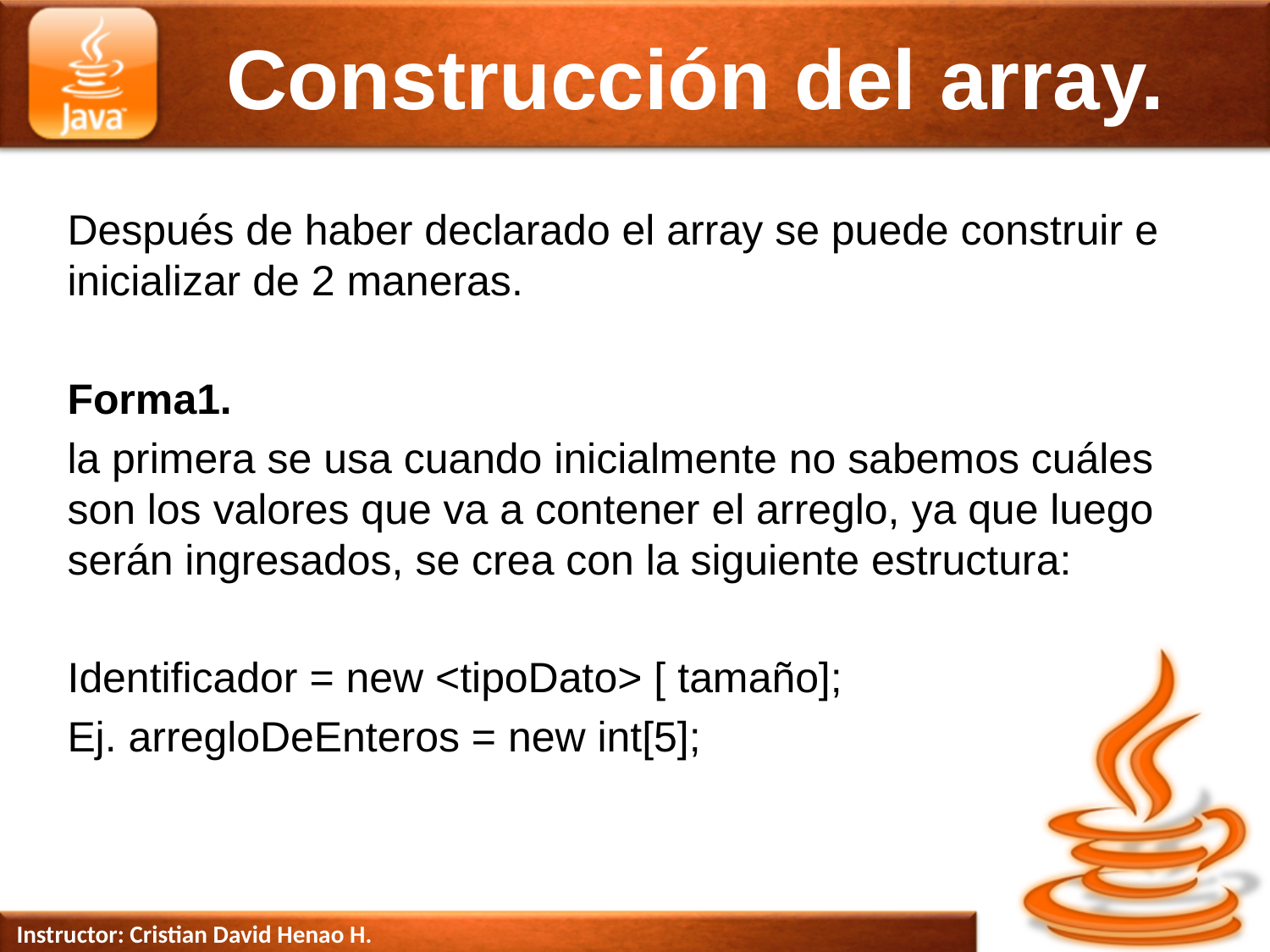

Construcción del array.
Después de haber declarado el array se puede construir e inicializar de 2 maneras.

Forma1.
la primera se usa cuando inicialmente no sabemos cuáles son los valores que va a contener el arreglo, ya que luego serán ingresados, se crea con la siguiente estructura:

Identificador = new <tipoDato> [ tamaño];
Ej. arregloDeEnteros = new int[5];
Instructor: Cristian David Henao H.